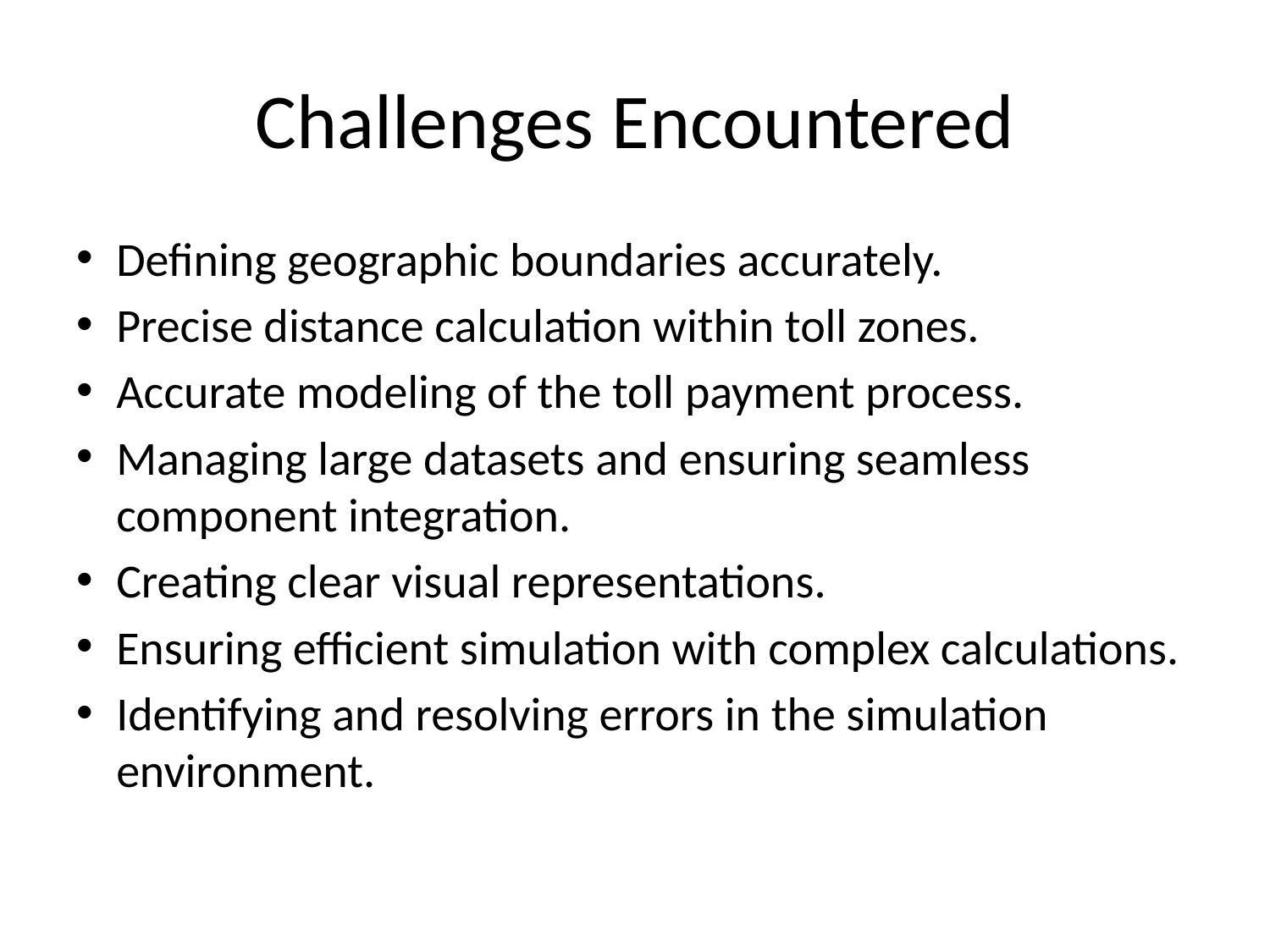

# Challenges Encountered
Defining geographic boundaries accurately.
Precise distance calculation within toll zones.
Accurate modeling of the toll payment process.
Managing large datasets and ensuring seamless component integration.
Creating clear visual representations.
Ensuring efficient simulation with complex calculations.
Identifying and resolving errors in the simulation environment.